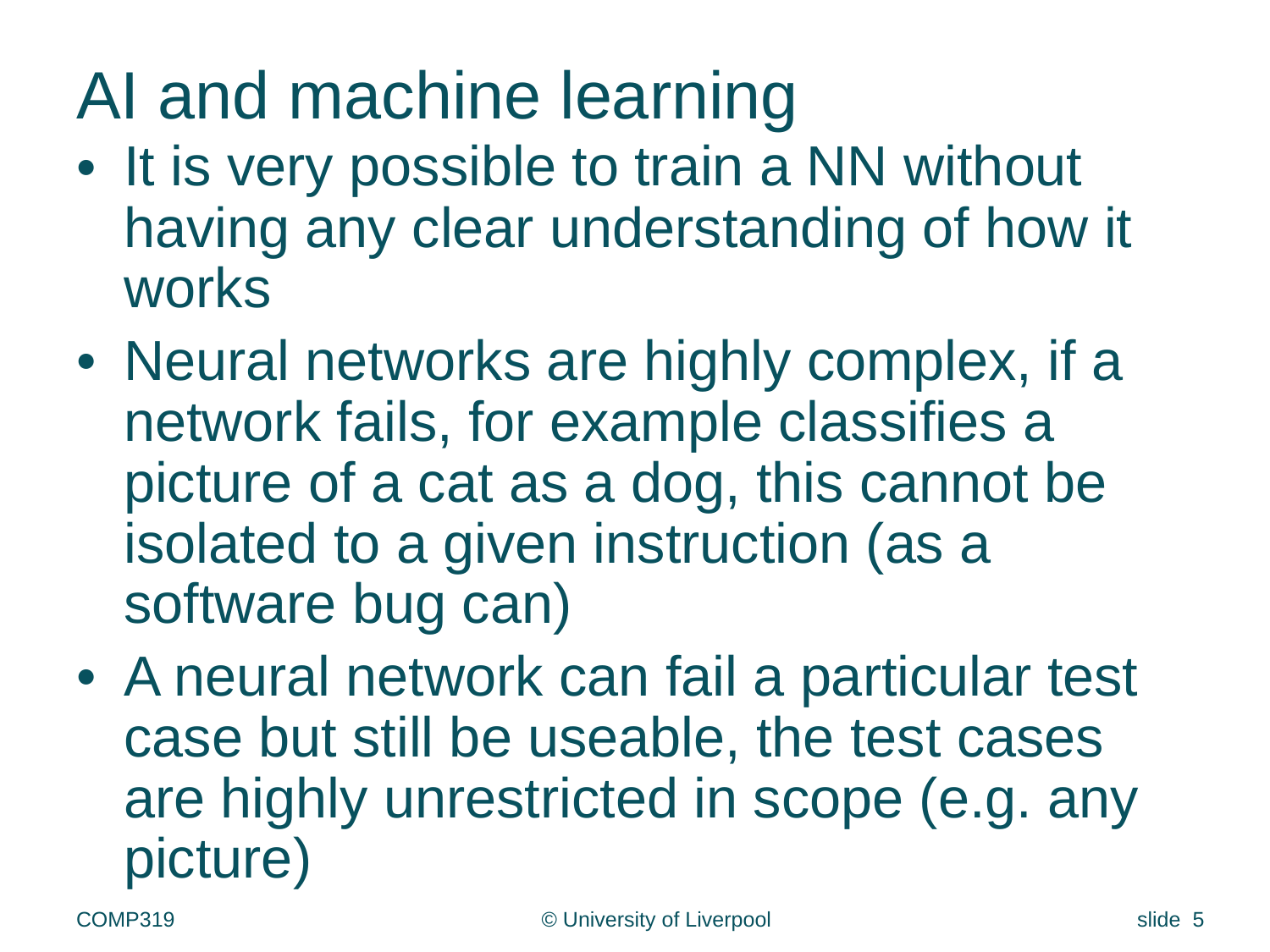

# AI and machine learning
It is very possible to train a NN without having any clear understanding of how it works
Neural networks are highly complex, if a network fails, for example classifies a picture of a cat as a dog, this cannot be isolated to a given instruction (as a software bug can)
A neural network can fail a particular test case but still be useable, the test cases are highly unrestricted in scope (e.g. any picture)

COMP319
© University of Liverpool
slide  5